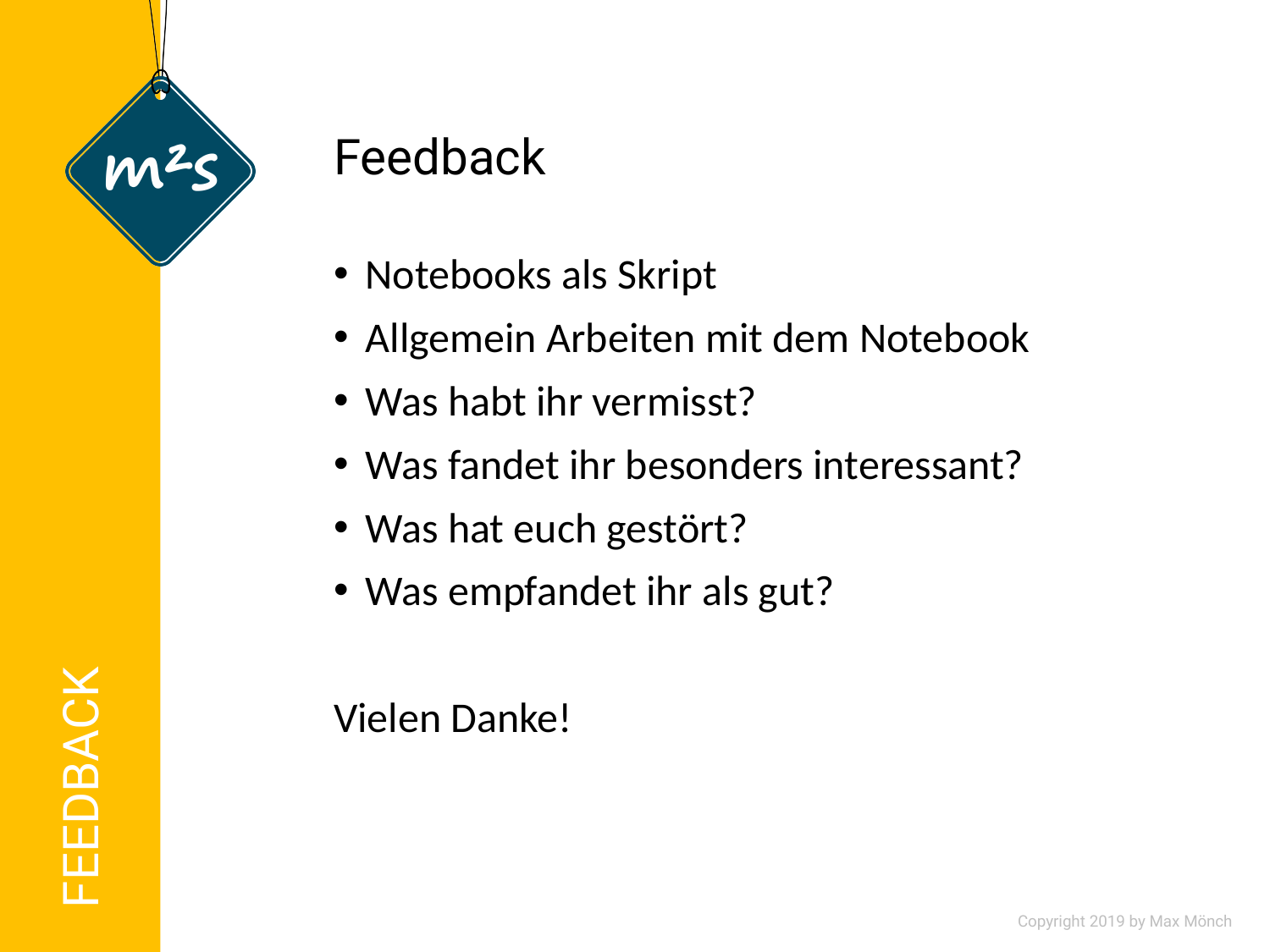

# Feedback
Notebooks als Skript
Allgemein Arbeiten mit dem Notebook
Was habt ihr vermisst?
Was fandet ihr besonders interessant?
Was hat euch gestört?
Was empfandet ihr als gut?

Vielen Danke!
FEEDBACK